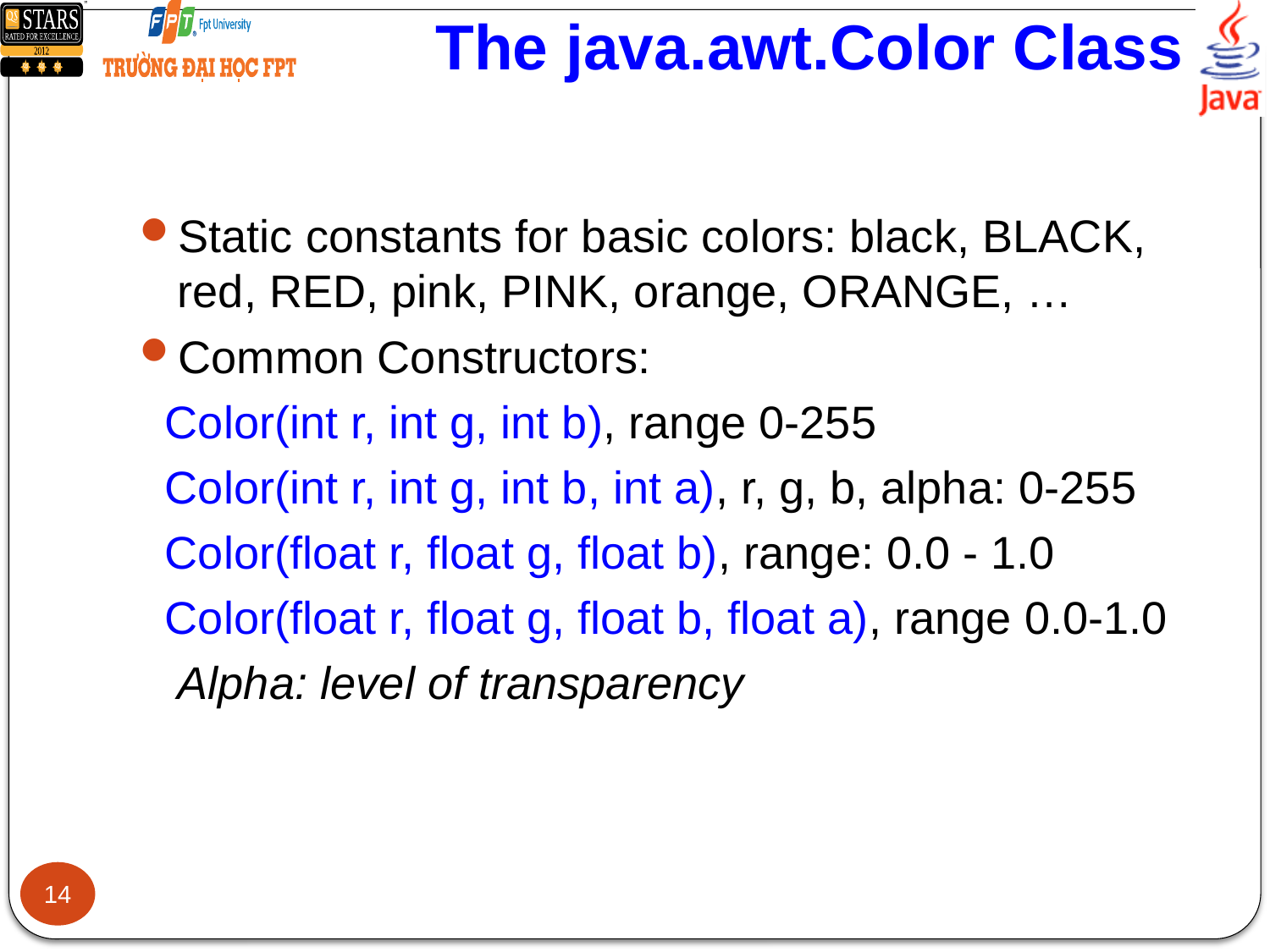

# The java.awt.Color Class
Static constants for basic colors: black, BLACK, red, RED, pink, PINK, orange, ORANGE, …
Common Constructors:
  Color(int r, int g, int b), range 0-255
  Color(int r, int g, int b, int a), r, g, b, alpha: 0-255
  Color(float r, float g, float b), range: 0.0 - 1.0
  Color(float r, float g, float b, float a), range 0.0-1.0
   Alpha: level of transparency

14